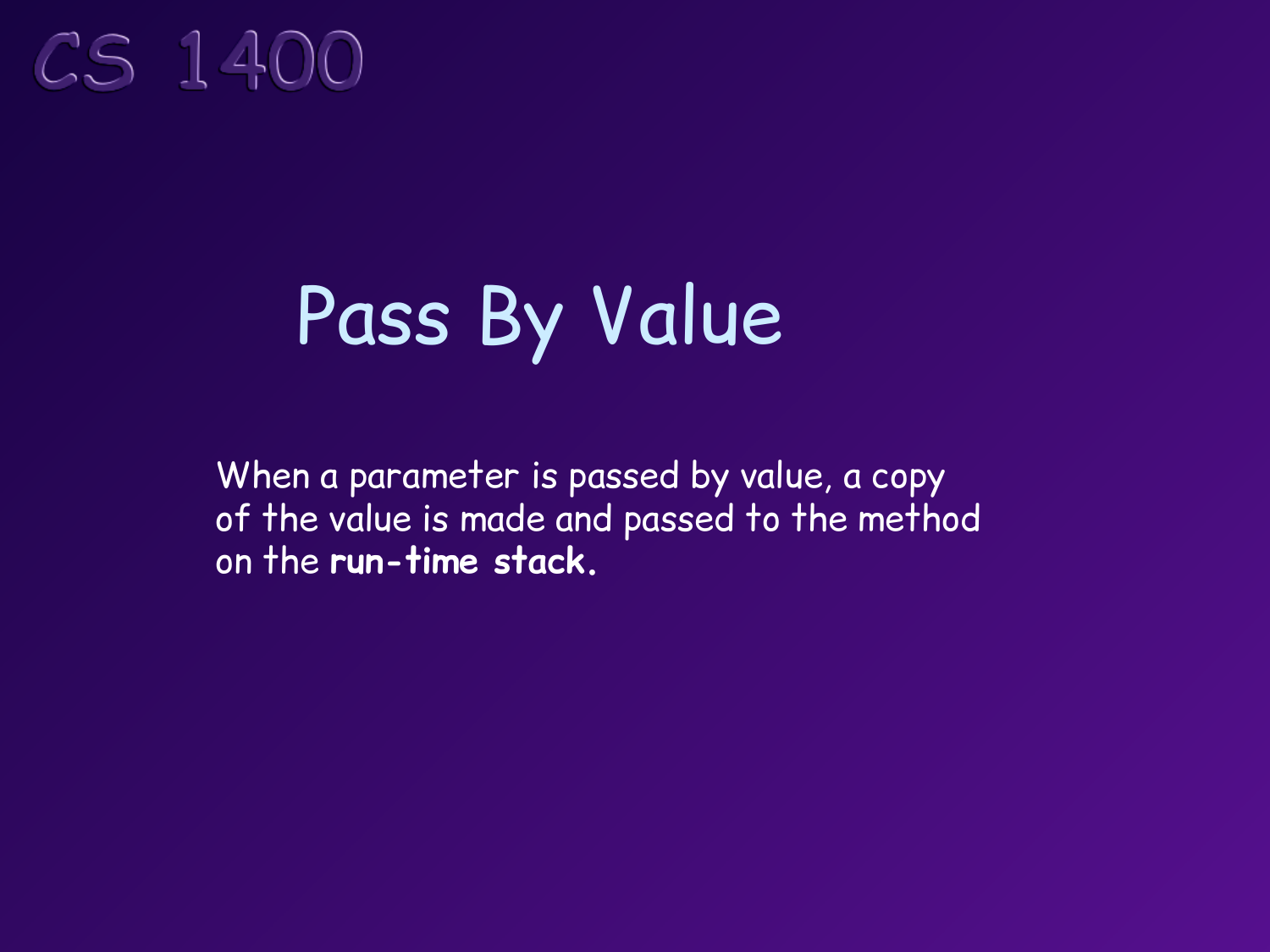

# Pass By Value
When a parameter is passed by value, a copy
of the value is made and passed to the method
on the run-time stack.